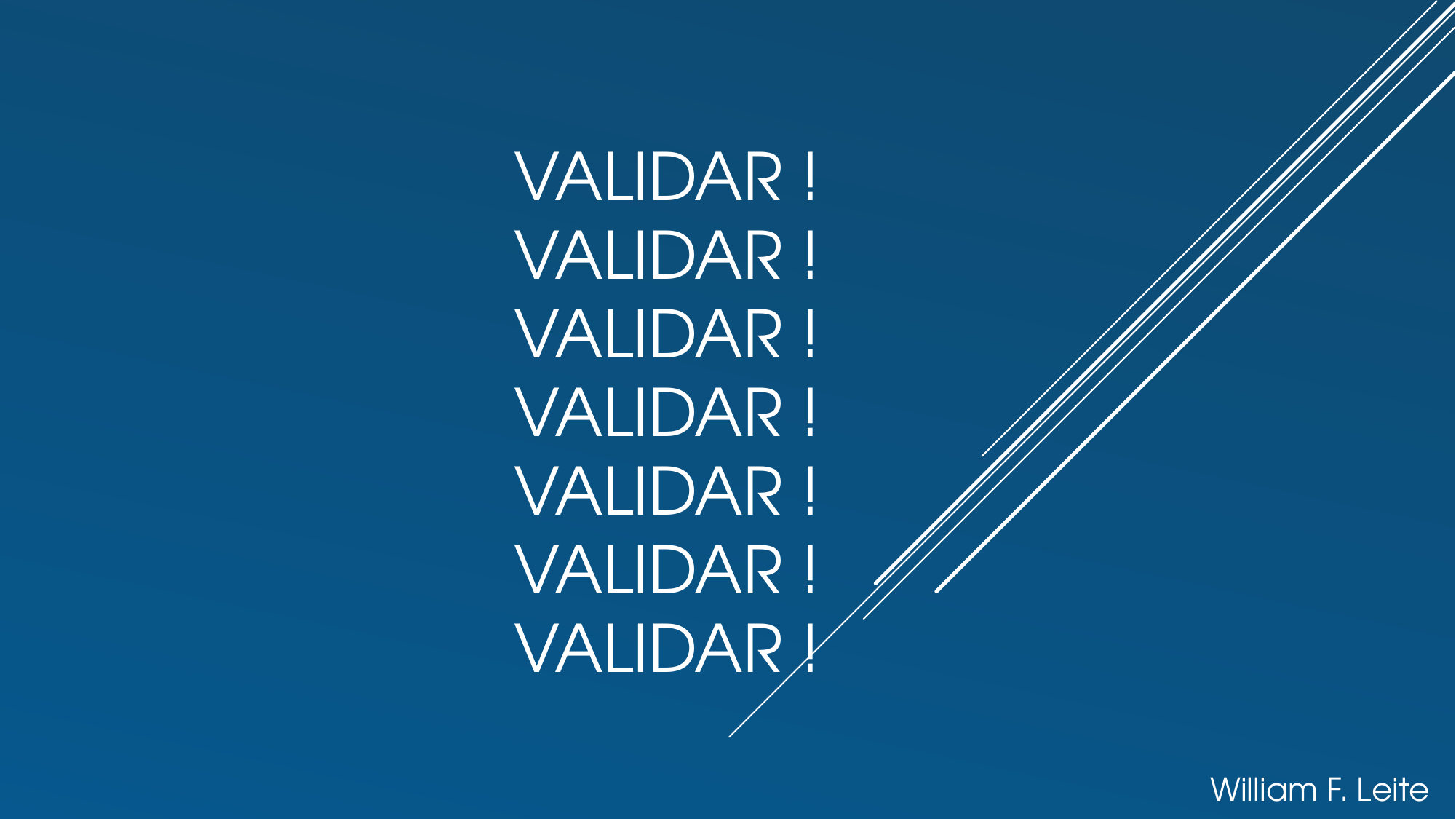

# VALIDAR ! VALIDAR ! VALIDAR ! VALIDAR ! VALIDAR ! VALIDAR ! VALIDAR !
William F. Leite